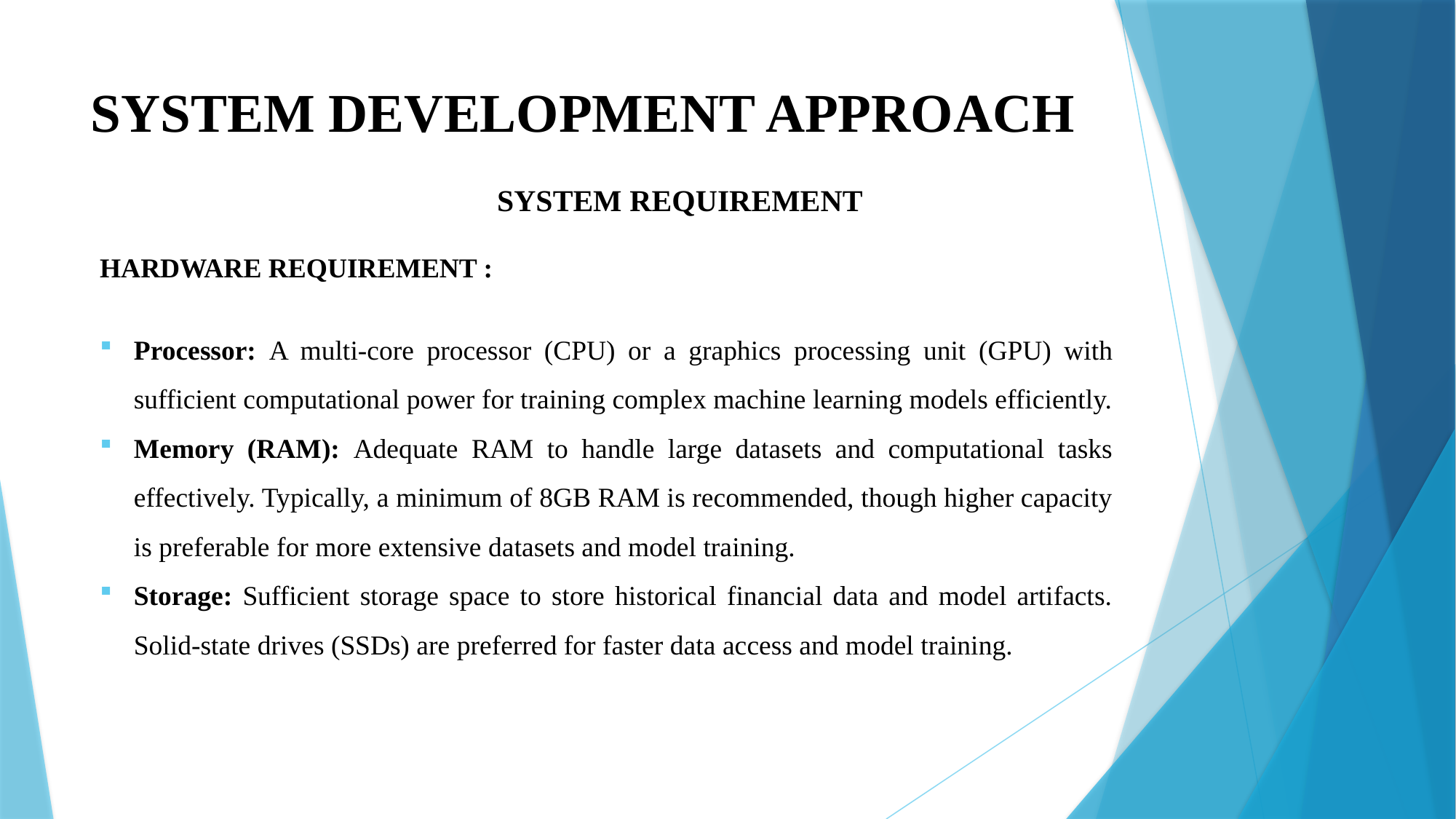

# SYSTEM DEVELOPMENT APPROACH
                                                    SYSTEM REQUIREMENT

HARDWARE REQUIREMENT :

Processor: A multi-core processor (CPU) or a graphics processing unit (GPU) with sufficient computational power for training complex machine learning models efficiently.
Memory (RAM): Adequate RAM to handle large datasets and computational tasks effectively. Typically, a minimum of 8GB RAM is recommended, though higher capacity is preferable for more extensive datasets and model training.
Storage: Sufficient storage space to store historical financial data and model artifacts. Solid-state drives (SSDs) are preferred for faster data access and model training.